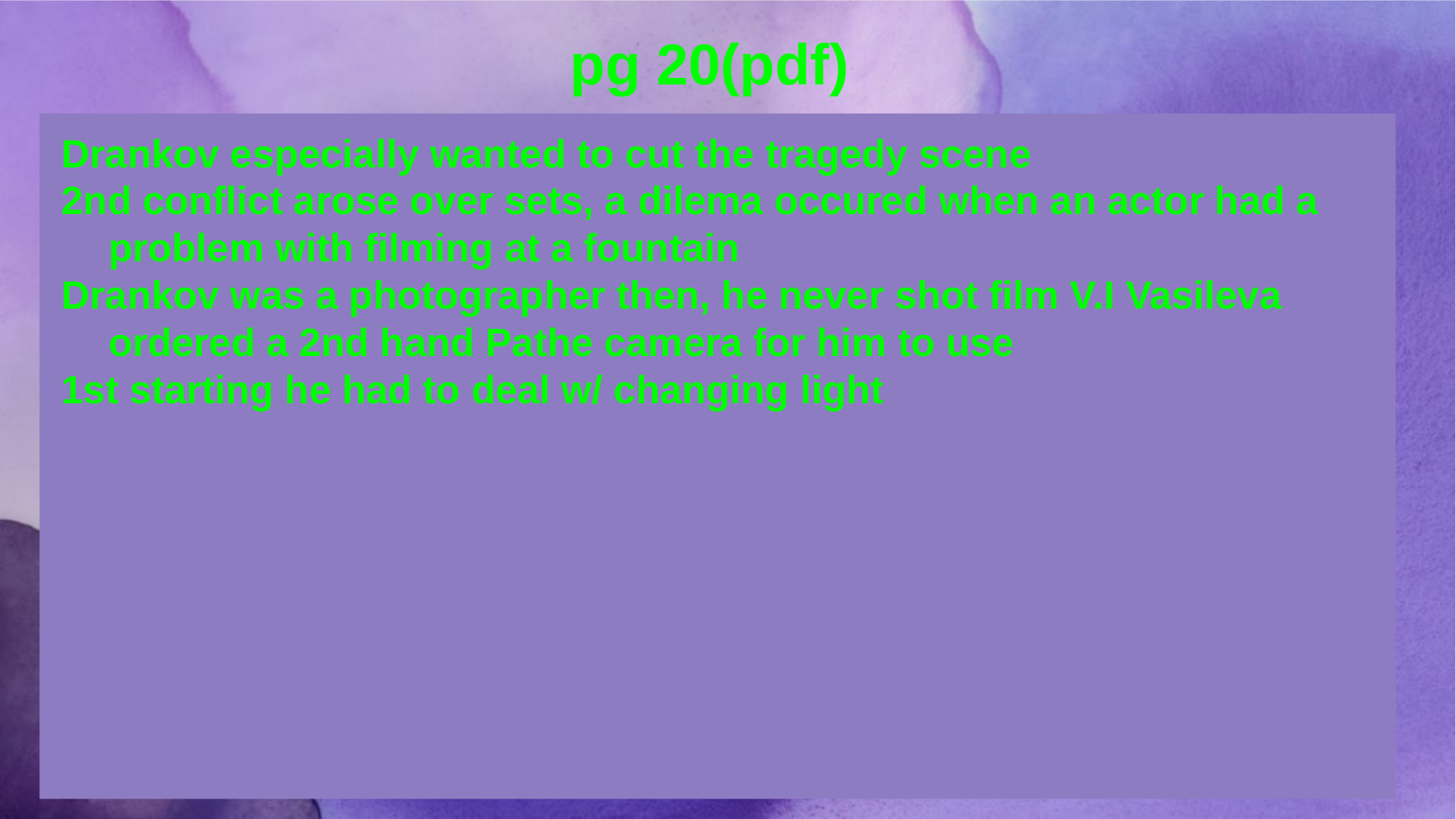

# pg 20(pdf)
Drankov especially wanted to cut the tragedy scene
2nd conflict arose over sets, a dilema occured when an actor had a problem with filming at a fountain
Drankov was a photographer then, he never shot film V.I Vasileva ordered a 2nd hand Pathe camera for him to use
1st starting he had to deal w/ changing light